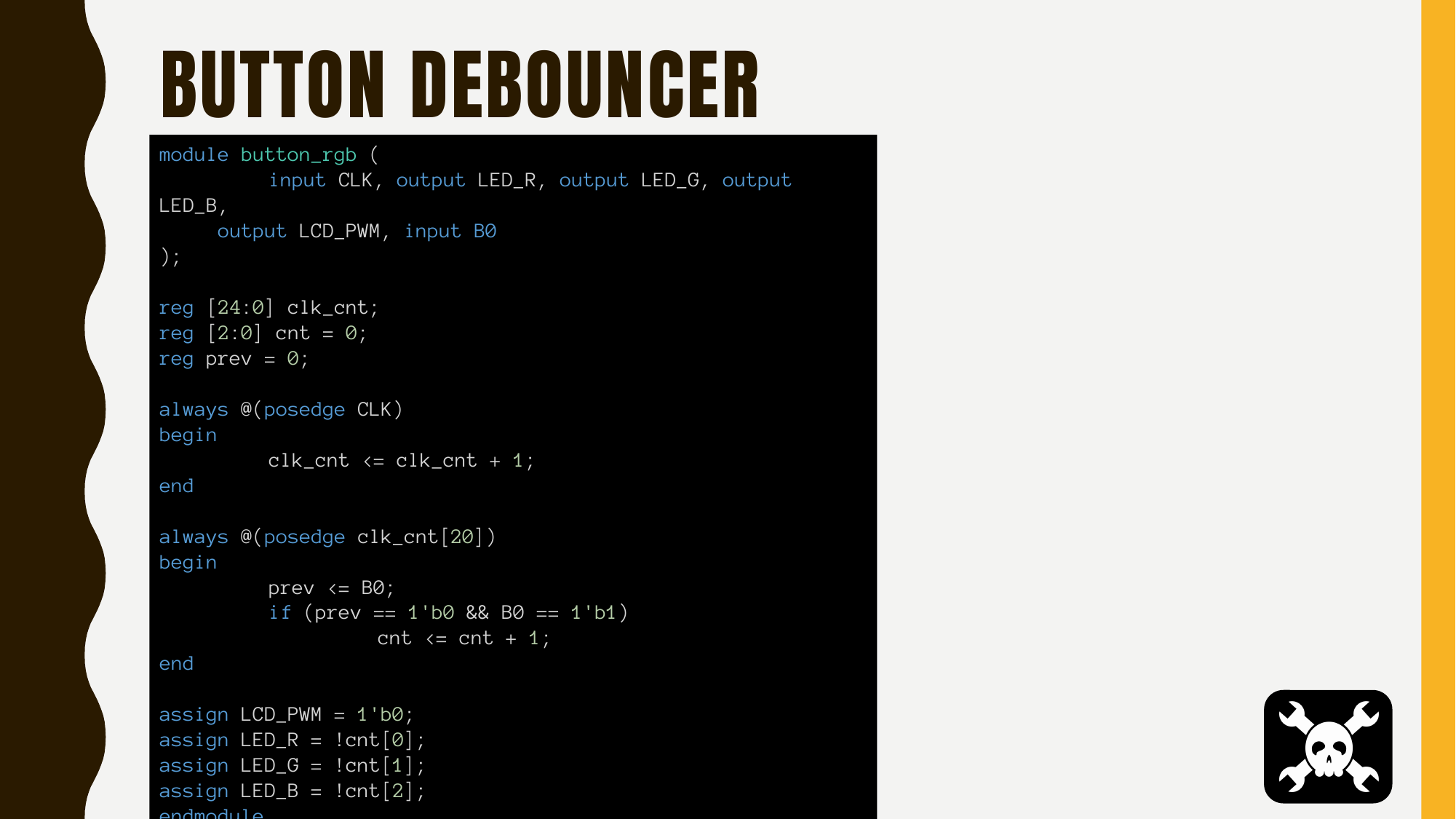

# BUTTON DEBOUNCER
module button_rgb (
	input CLK, output LED_R, output LED_G, output LED_B,
     output LCD_PWM, input B0
);
reg [24:0] clk_cnt;
reg [2:0] cnt = 0;
reg prev = 0;
always @(posedge CLK)
begin
	clk_cnt <= clk_cnt + 1;
end
always @(posedge clk_cnt[20])
begin
	prev <= B0;
	if (prev == 1'b0 && B0 == 1'b1)
		cnt <= cnt + 1;
end
assign LCD_PWM = 1'b0;
assign LED_R = !cnt[0];
assign LED_G = !cnt[1];
assign LED_B = !cnt[2];
endmodule